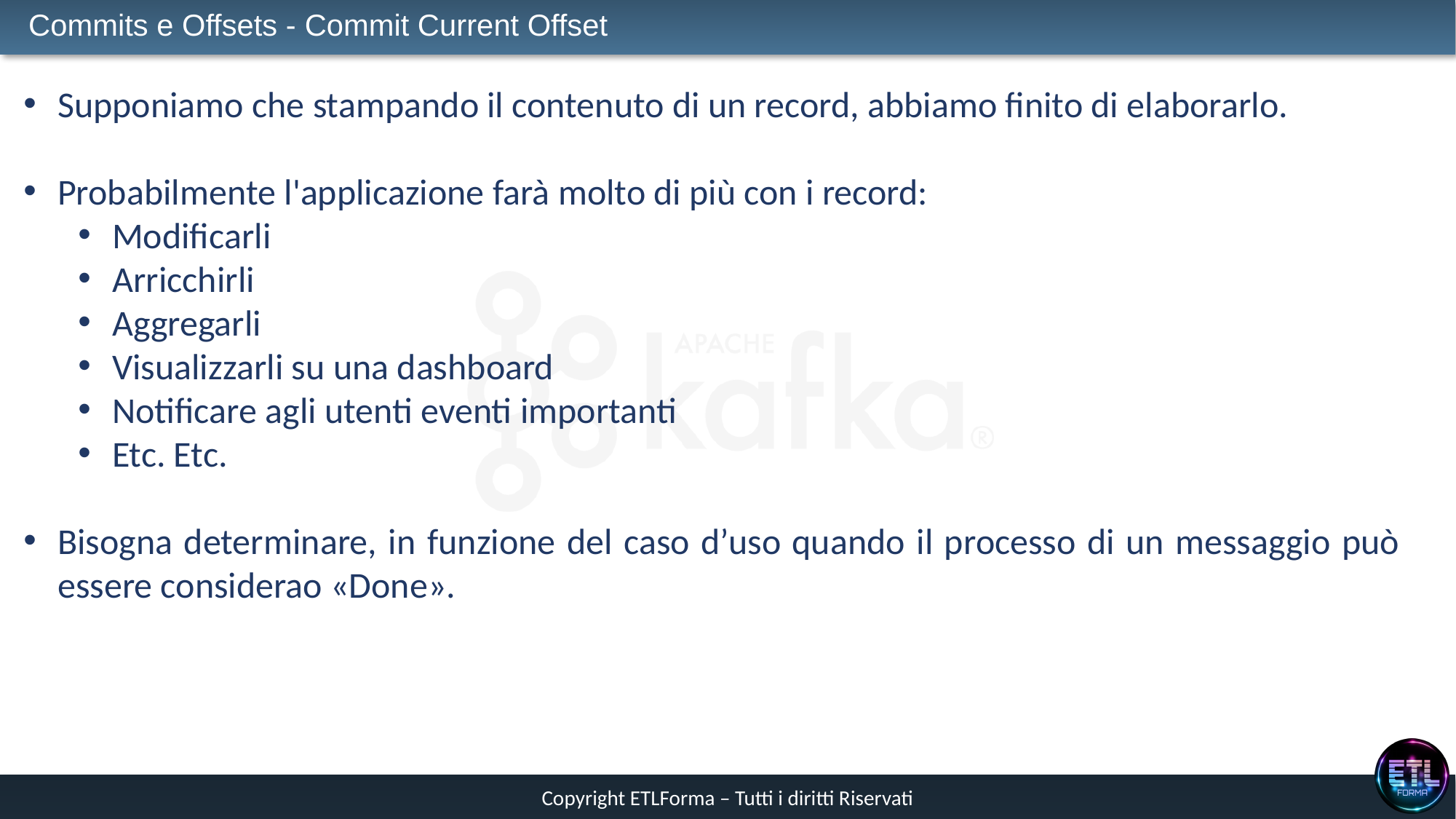

# Commits e Offsets - Commit Current Offset
Supponiamo che stampando il contenuto di un record, abbiamo finito di elaborarlo.

Probabilmente l'applicazione farà molto di più con i record:
Modificarli
Arricchirli
Aggregarli
Visualizzarli su una dashboard
Notificare agli utenti eventi importanti
Etc. Etc.

Bisogna determinare, in funzione del caso d’uso quando il processo di un messaggio può essere considerao «Done».